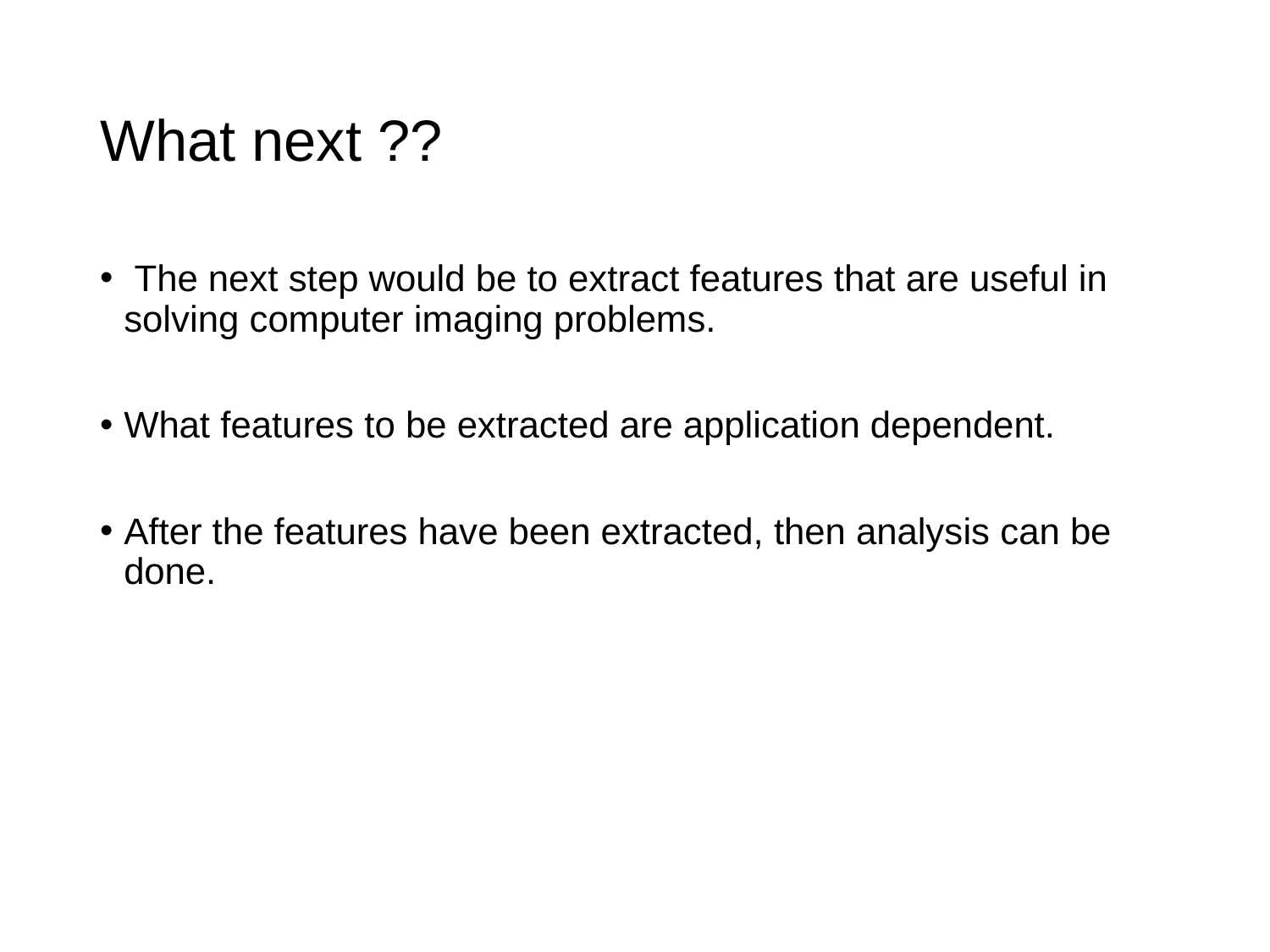

# What next ??
 The next step would be to extract features that are useful in solving computer imaging problems.

What features to be extracted are application dependent.

After the features have been extracted, then analysis can be done.